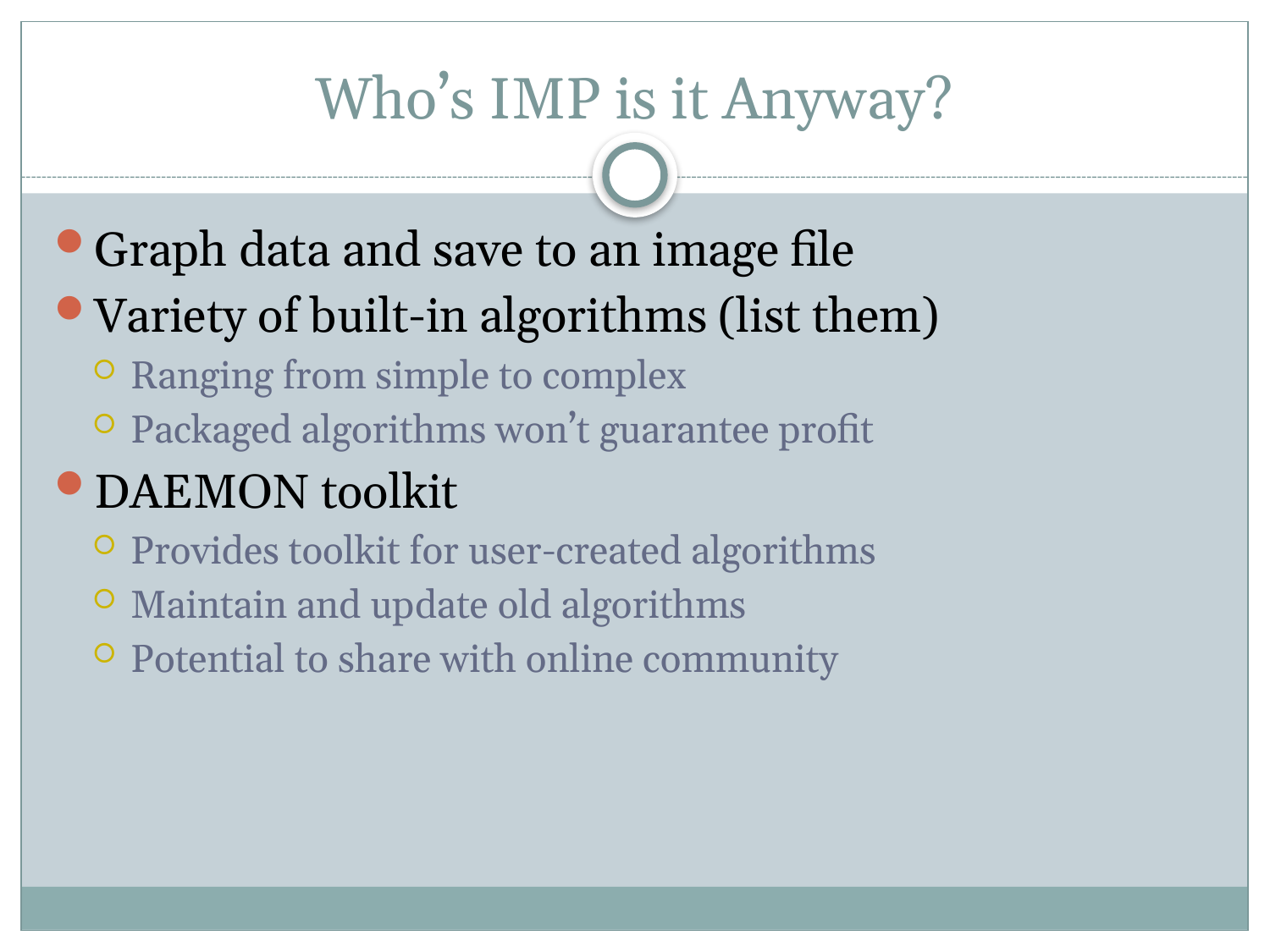

# Who’s IMP is it Anyway?
Graph data and save to an image file
Variety of built-in algorithms (list them)
Ranging from simple to complex
Packaged algorithms won’t guarantee profit
DAEMON toolkit
Provides toolkit for user-created algorithms
Maintain and update old algorithms
Potential to share with online community